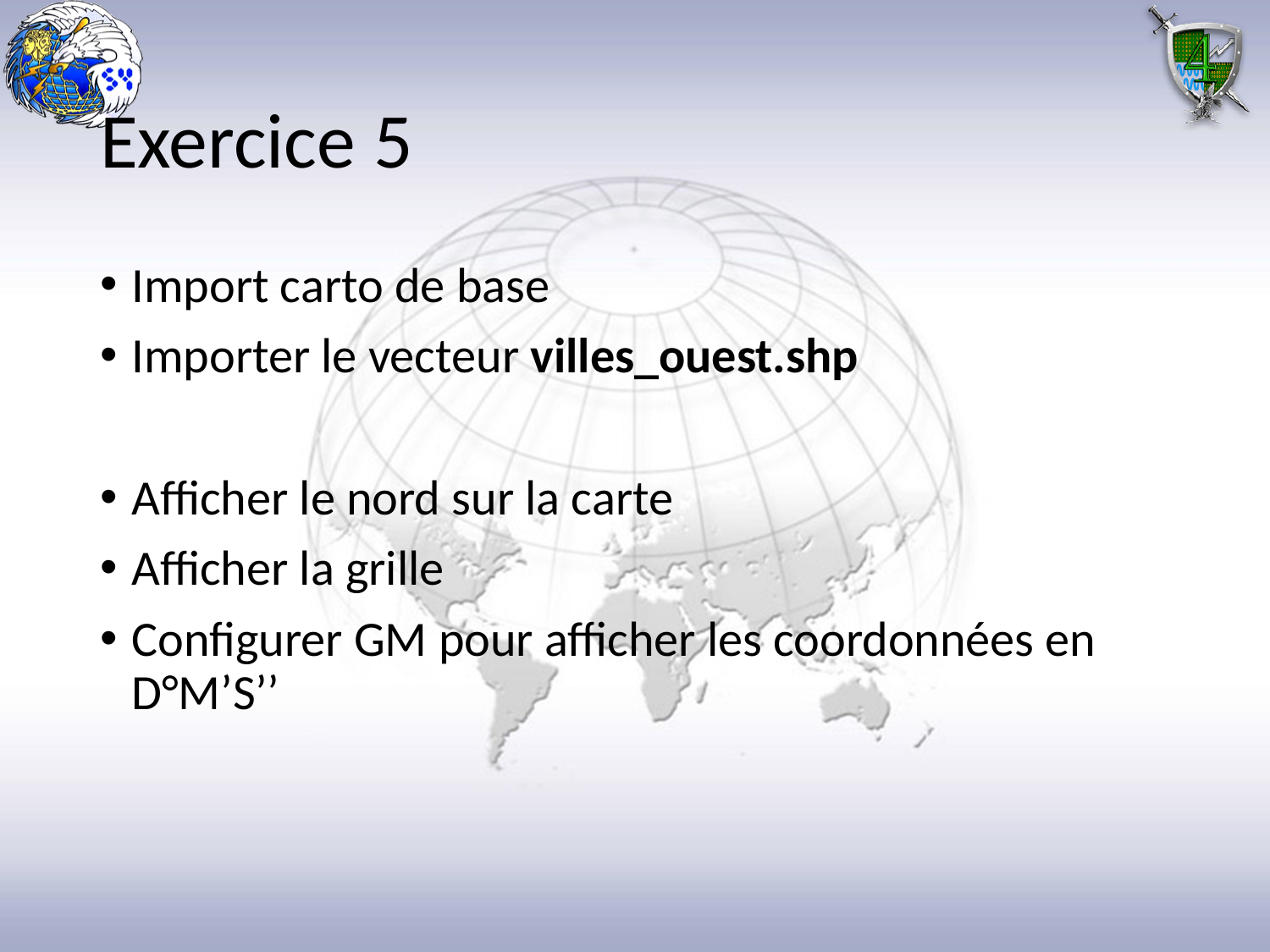

# Exercice 5
Import carto de base
Importer le vecteur villes_ouest.shp

Afficher le nord sur la carte
Afficher la grille
Configurer GM pour afficher les coordonnées en D°M’S’’